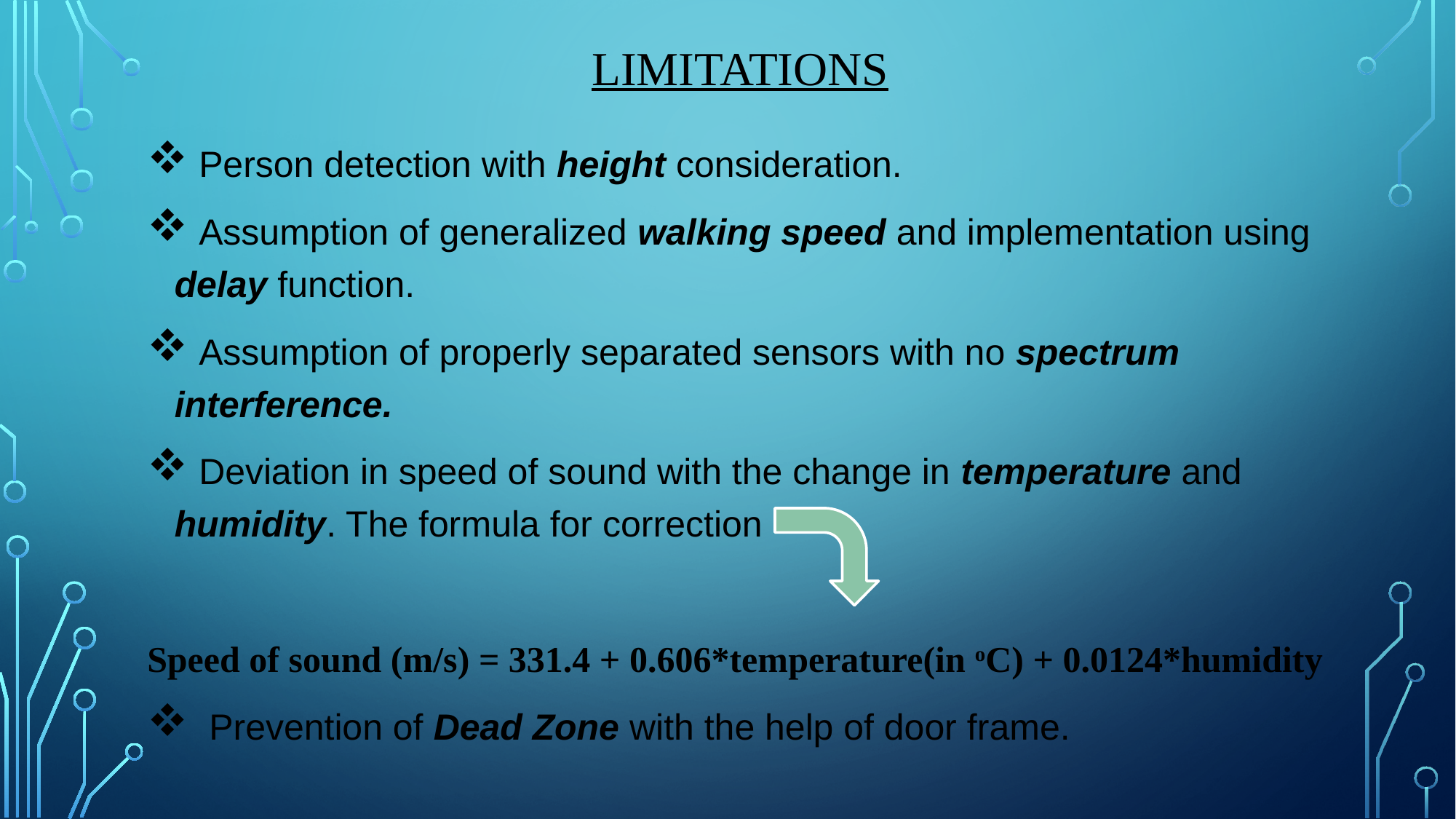

# limitations
 Person detection with height consideration.
 Assumption of generalized walking speed and implementation using delay function.
 Assumption of properly separated sensors with no spectrum interference.
 Deviation in speed of sound with the change in temperature and humidity. The formula for correction

Speed of sound (m/s) = 331.4 + 0.606*temperature(in oC) + 0.0124*humidity
  Prevention of Dead Zone with the help of door frame.